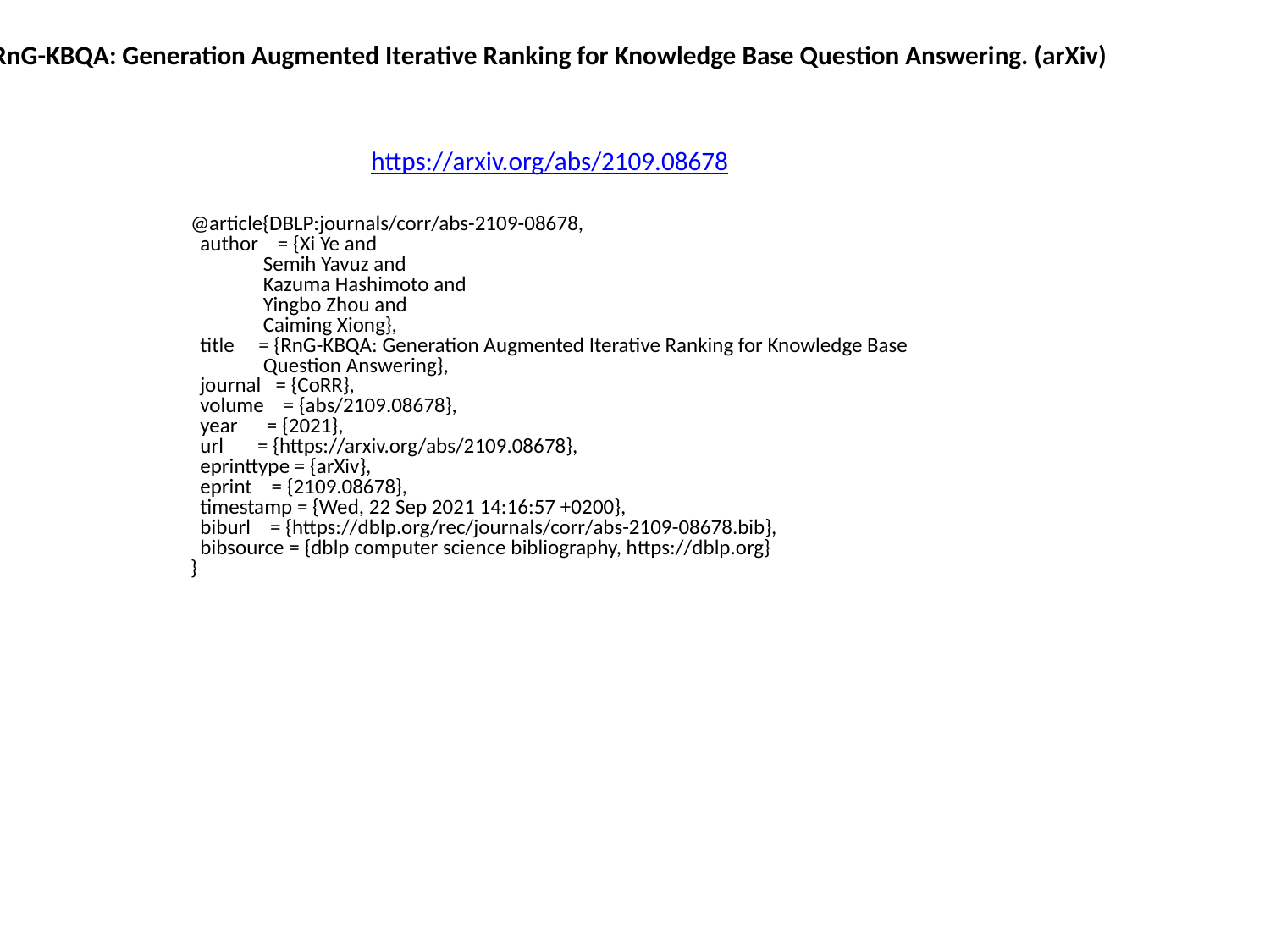

RnG-KBQA: Generation Augmented Iterative Ranking for Knowledge Base Question Answering. (arXiv)

https://arxiv.org/abs/2109.08678

@article{DBLP:journals/corr/abs-2109-08678,
  author    = {Xi Ye and
               Semih Yavuz and
               Kazuma Hashimoto and
               Yingbo Zhou and
               Caiming Xiong},
  title     = {RnG-KBQA: Generation Augmented Iterative Ranking for Knowledge Base
               Question Answering},
  journal   = {CoRR},
  volume    = {abs/2109.08678},
  year      = {2021},
  url       = {https://arxiv.org/abs/2109.08678},
  eprinttype = {arXiv},
  eprint    = {2109.08678},
  timestamp = {Wed, 22 Sep 2021 14:16:57 +0200},
  biburl    = {https://dblp.org/rec/journals/corr/abs-2109-08678.bib},
  bibsource = {dblp computer science bibliography, https://dblp.org}
}